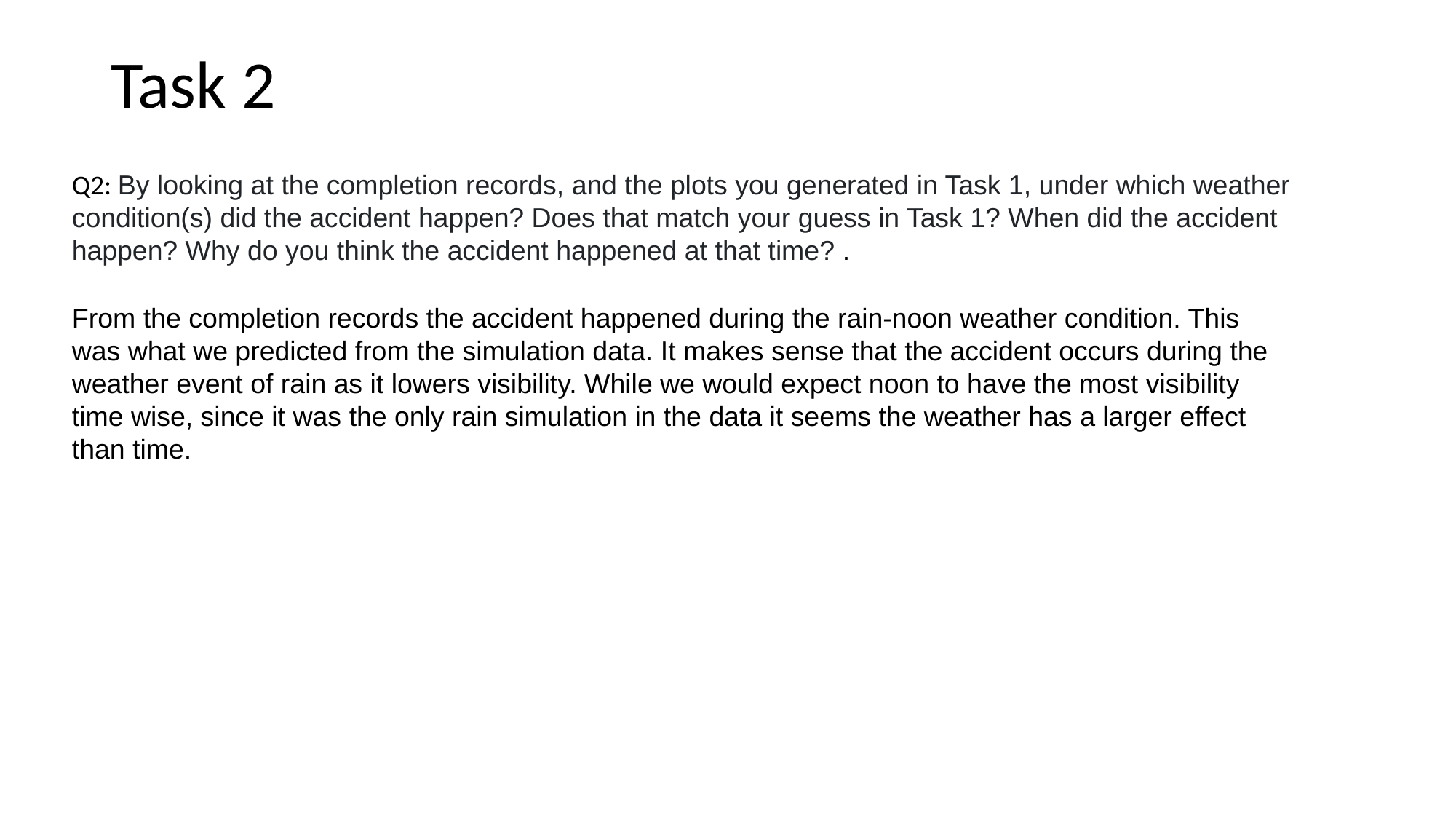

# Task 2
Q2: By looking at the completion records, and the plots you generated in Task 1, under which weather condition(s) did the accident happen? Does that match your guess in Task 1? When did the accident happen? Why do you think the accident happened at that time? .

From the completion records the accident happened during the rain-noon weather condition. This was what we predicted from the simulation data. It makes sense that the accident occurs during the weather event of rain as it lowers visibility. While we would expect noon to have the most visibility time wise, since it was the only rain simulation in the data it seems the weather has a larger effect than time.